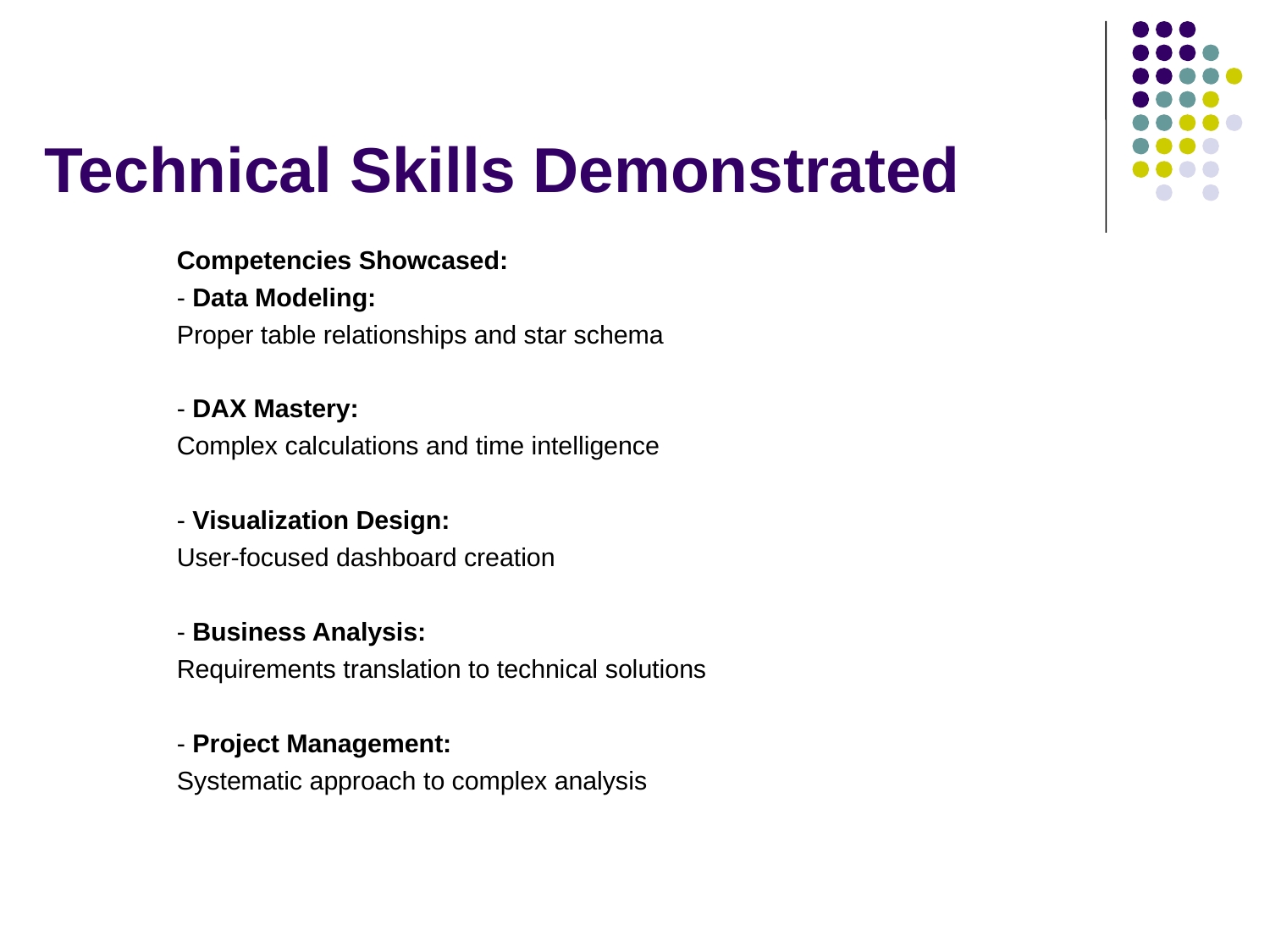

# Technical Skills Demonstrated
Competencies Showcased:
- Data Modeling:
Proper table relationships and star schema

- DAX Mastery:
Complex calculations and time intelligence

- Visualization Design:
User-focused dashboard creation

- Business Analysis:
Requirements translation to technical solutions

- Project Management:
Systematic approach to complex analysis